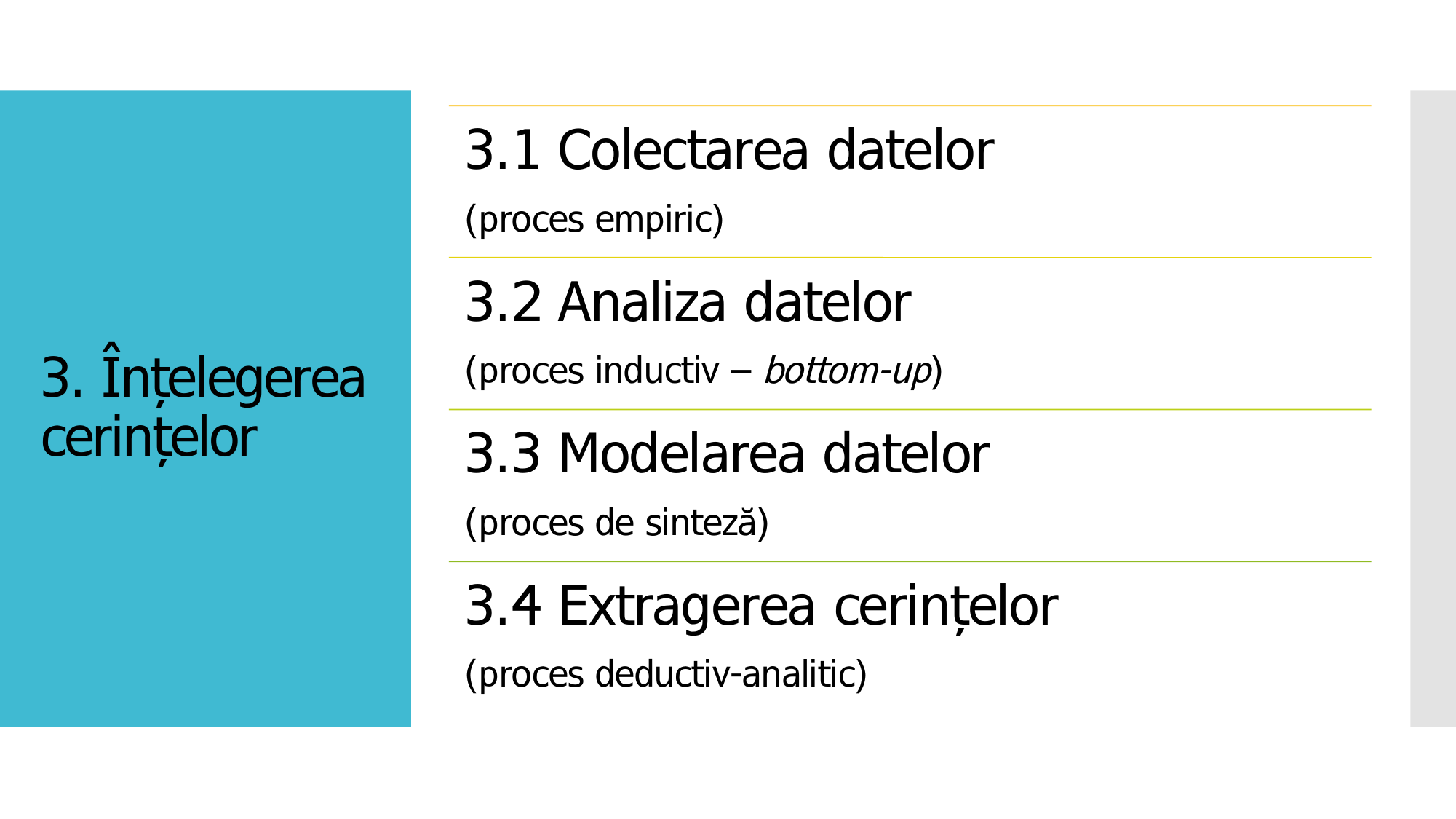

3.1 Colectarea datelor
(proces empiric)
3.2 Analiza datelor
(proces inductiv – bottom-up)
3.3 Modelarea datelor
(proces de sinteză)
3.4 Extragerea cerințelor
(proces deductiv-analitic)
# 3. Înțelegerea cerințelor